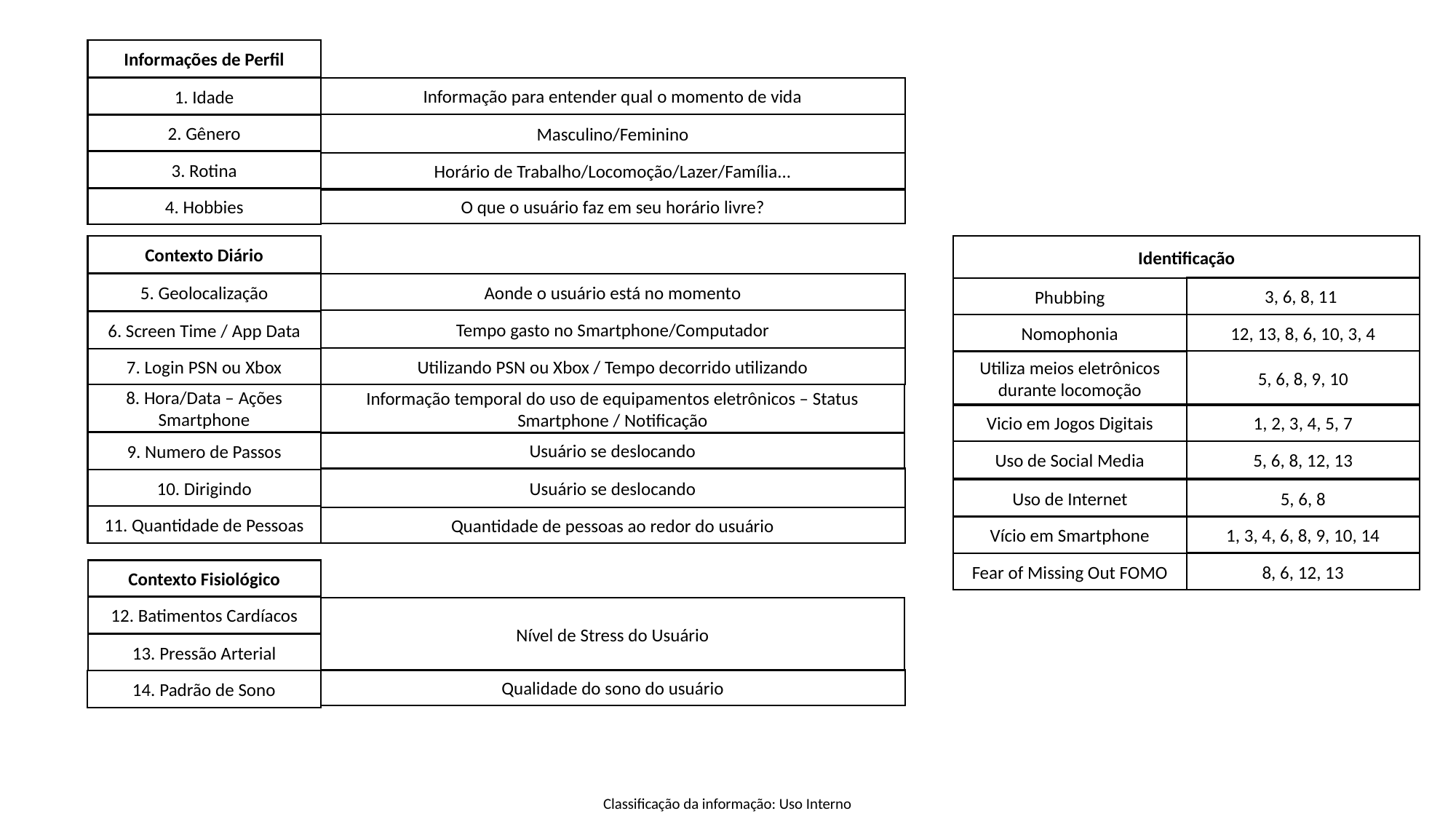

Informações de Perfil
1. Idade
Informação para entender qual o momento de vida
2. Gênero
Masculino/Feminino
3. Rotina
Horário de Trabalho/Locomoção/Lazer/Família...
4. Hobbies
O que o usuário faz em seu horário livre?
Contexto Diário
Identificação
5. Geolocalização
Aonde o usuário está no momento
3, 6, 8, 11
Phubbing
Tempo gasto no Smartphone/Computador
6. Screen Time / App Data
12, 13, 8, 6, 10, 3, 4
Nomophonia
Utilizando PSN ou Xbox / Tempo decorrido utilizando
7. Login PSN ou Xbox
5, 6, 8, 9, 10
Utiliza meios eletrônicos durante locomoção
Informação temporal do uso de equipamentos eletrônicos – Status Smartphone / Notificação
8. Hora/Data – Ações Smartphone
Vicio em Jogos Digitais
1, 2, 3, 4, 5, 7
9. Numero de Passos
Usuário se deslocando
Uso de Social Media
5, 6, 8, 12, 13
Usuário se deslocando
10. Dirigindo
Uso de Internet
5, 6, 8
11. Quantidade de Pessoas
Quantidade de pessoas ao redor do usuário
1, 3, 4, 6, 8, 9, 10, 14
Vício em Smartphone
8, 6, 12, 13
Fear of Missing Out FOMO
Contexto Fisiológico
12. Batimentos Cardíacos
Nível de Stress do Usuário
13. Pressão Arterial
Qualidade do sono do usuário
14. Padrão de Sono